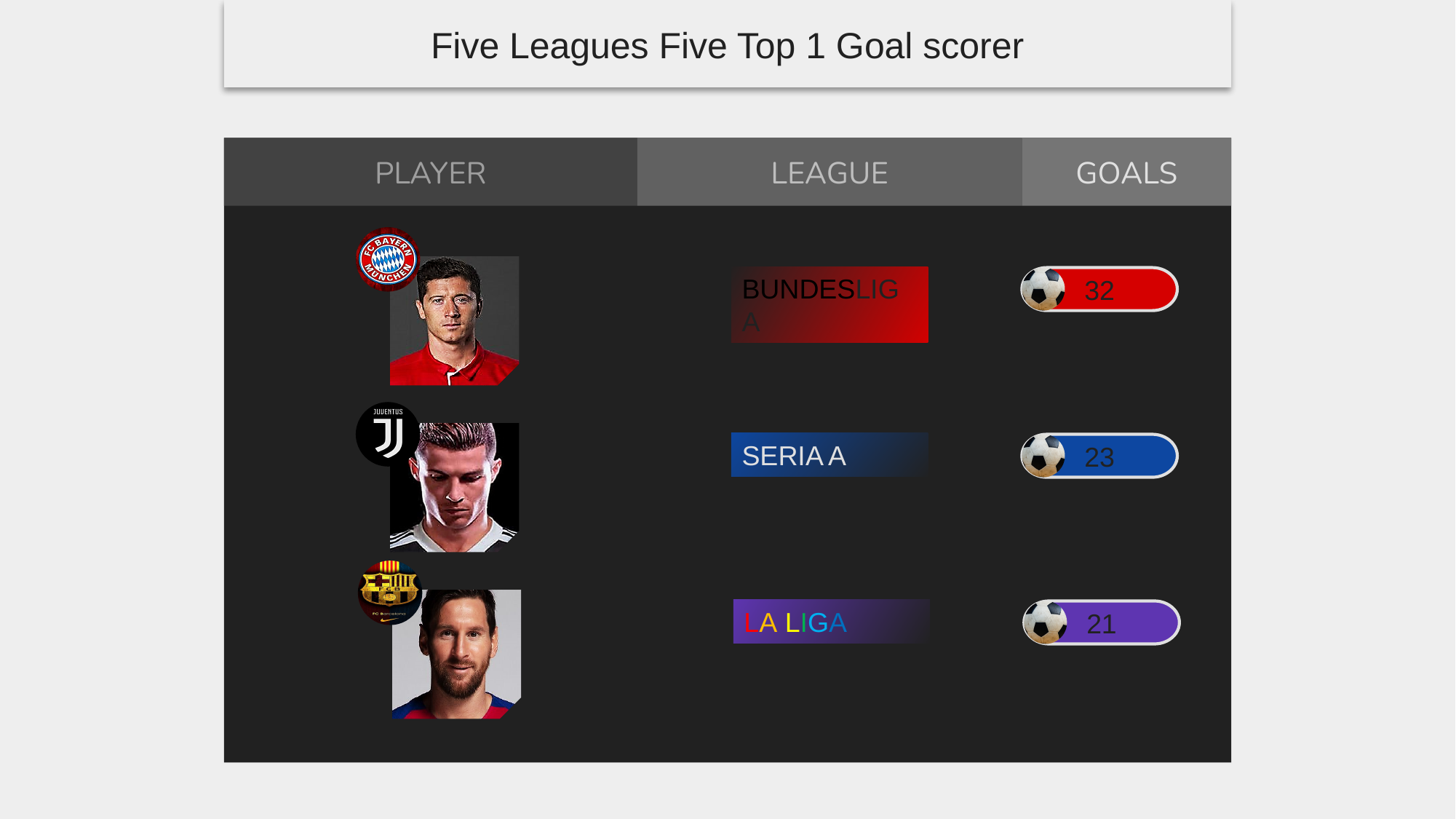

Five Leagues Five Top 1 Goal scorer
PLAYER
LEAGUE
GOALS

BUNDESLIGA
32

SERIA A
23

LA LIGA
21